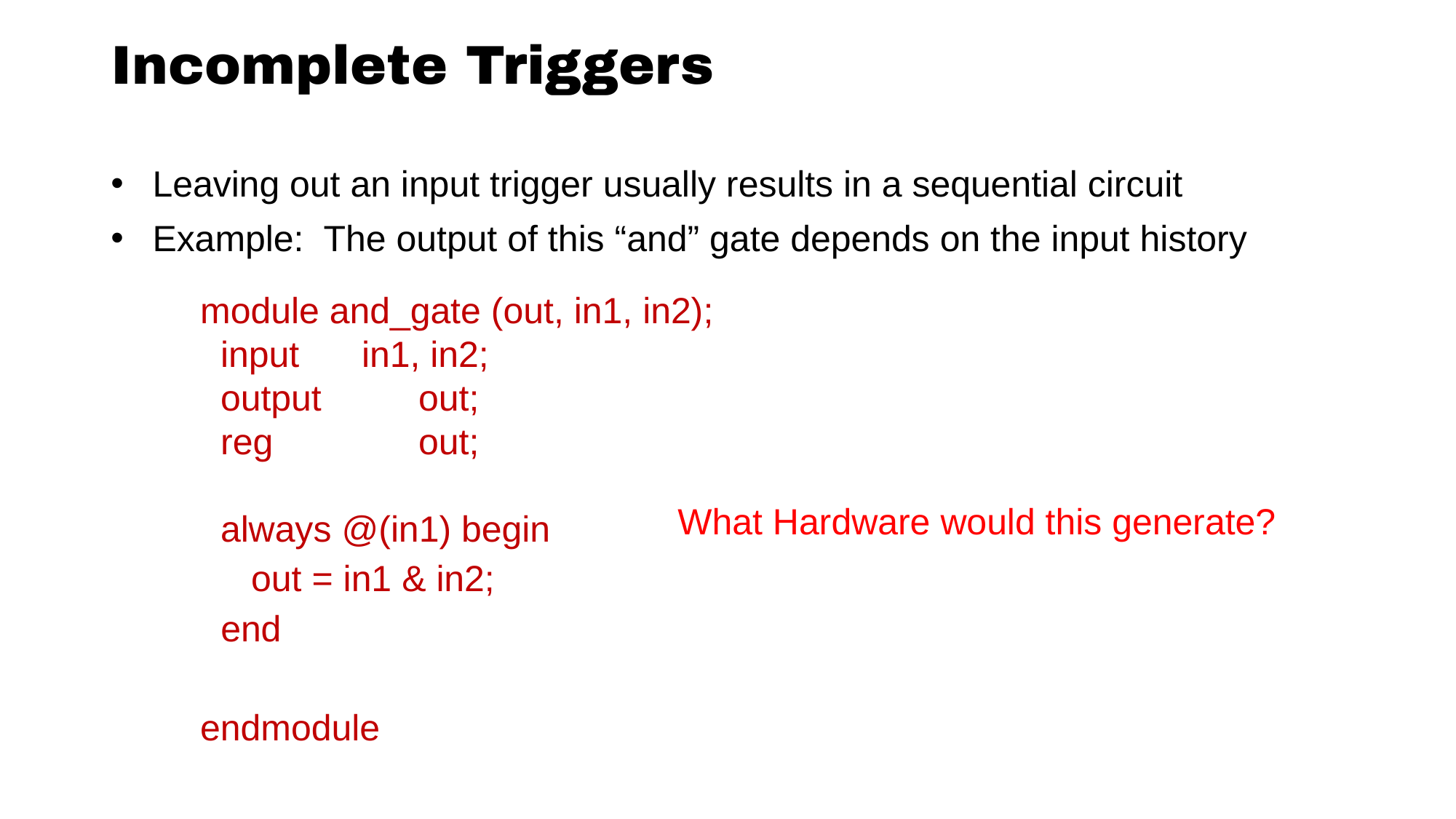

# Incomplete Triggers
Leaving out an input trigger usually results in a sequential circuit
Example:  The output of this “and” gate depends on the input history

module and_gate (out, in1, in2);
  input		in1, in2;
  output		out;
  reg			out;
  always @(in1) begin
     out = in1 & in2;
  end

endmodule
What Hardware would this generate?